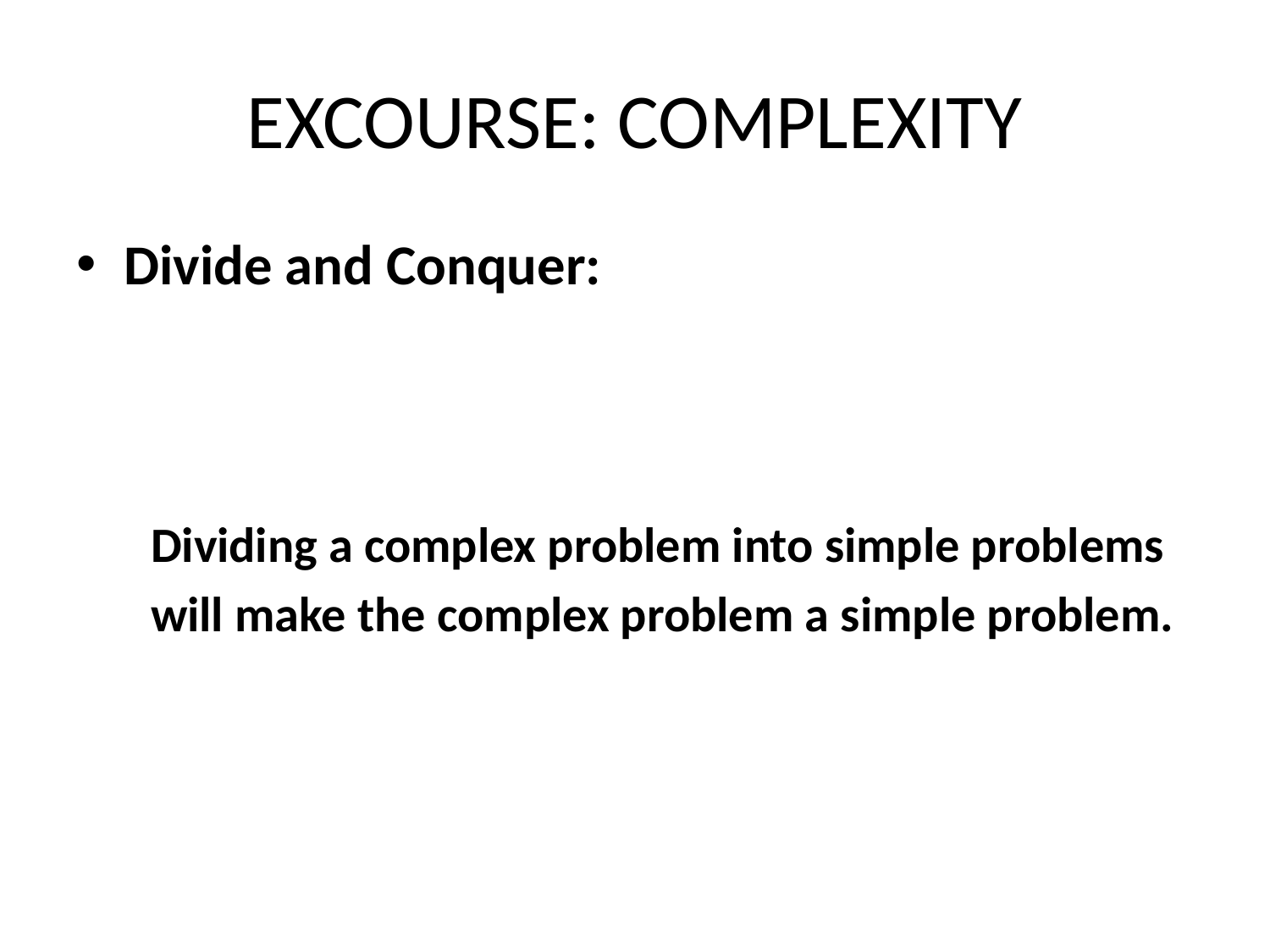

# EXCOURSE: COMPLEXITY
Divide and Conquer:

 Dividing a complex problem into simple problems
 will make the complex problem a simple problem.